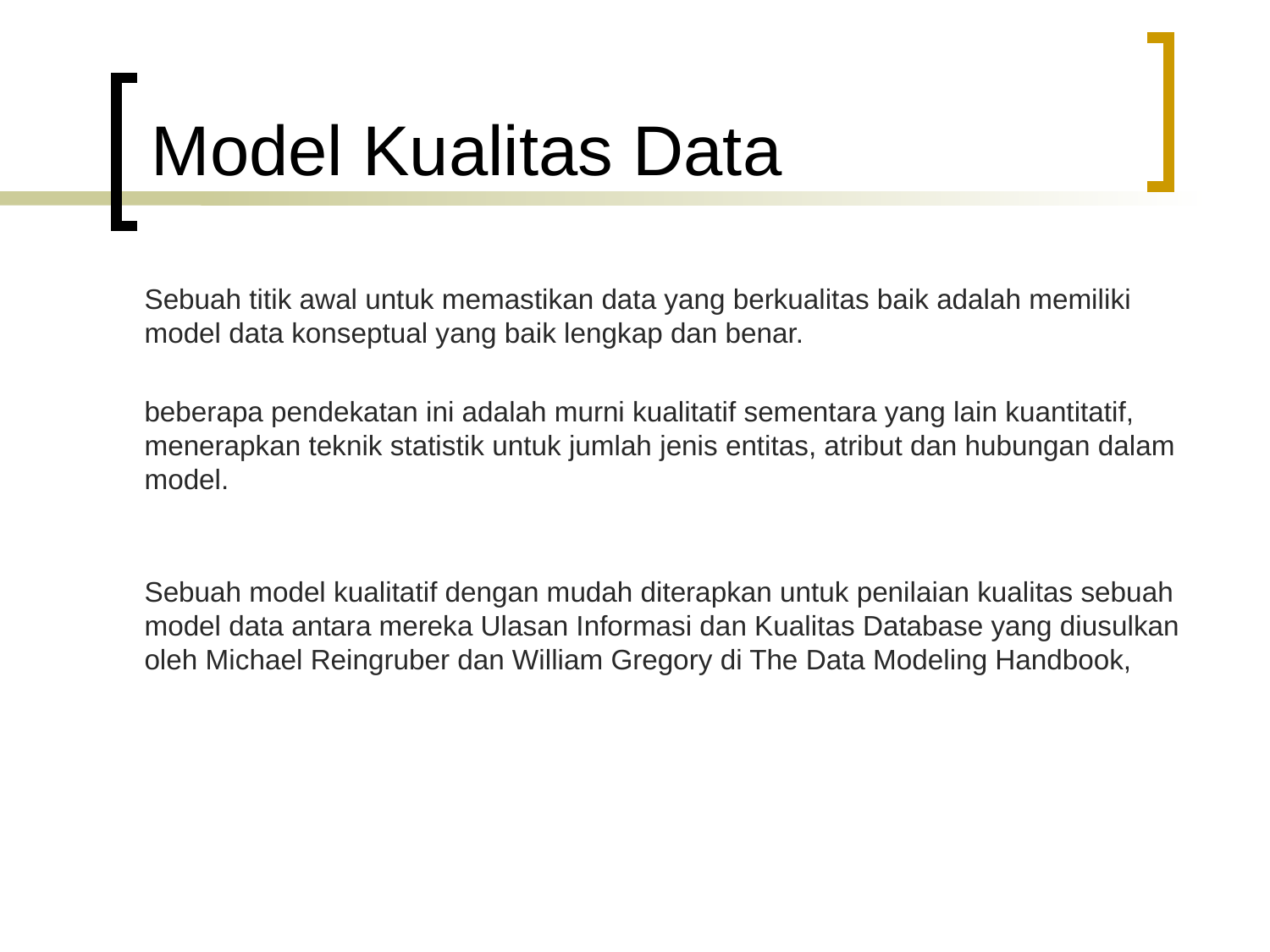

# Model Kualitas Data
Sebuah titik awal untuk memastikan data yang berkualitas baik adalah memiliki model data konseptual yang baik lengkap dan benar.

beberapa pendekatan ini adalah murni kualitatif sementara yang lain kuantitatif, menerapkan teknik statistik untuk jumlah jenis entitas, atribut dan hubungan dalam model.

Sebuah model kualitatif dengan mudah diterapkan untuk penilaian kualitas sebuah model data antara mereka Ulasan Informasi dan Kualitas Database yang diusulkan oleh Michael Reingruber dan William Gregory di The Data Modeling Handbook,